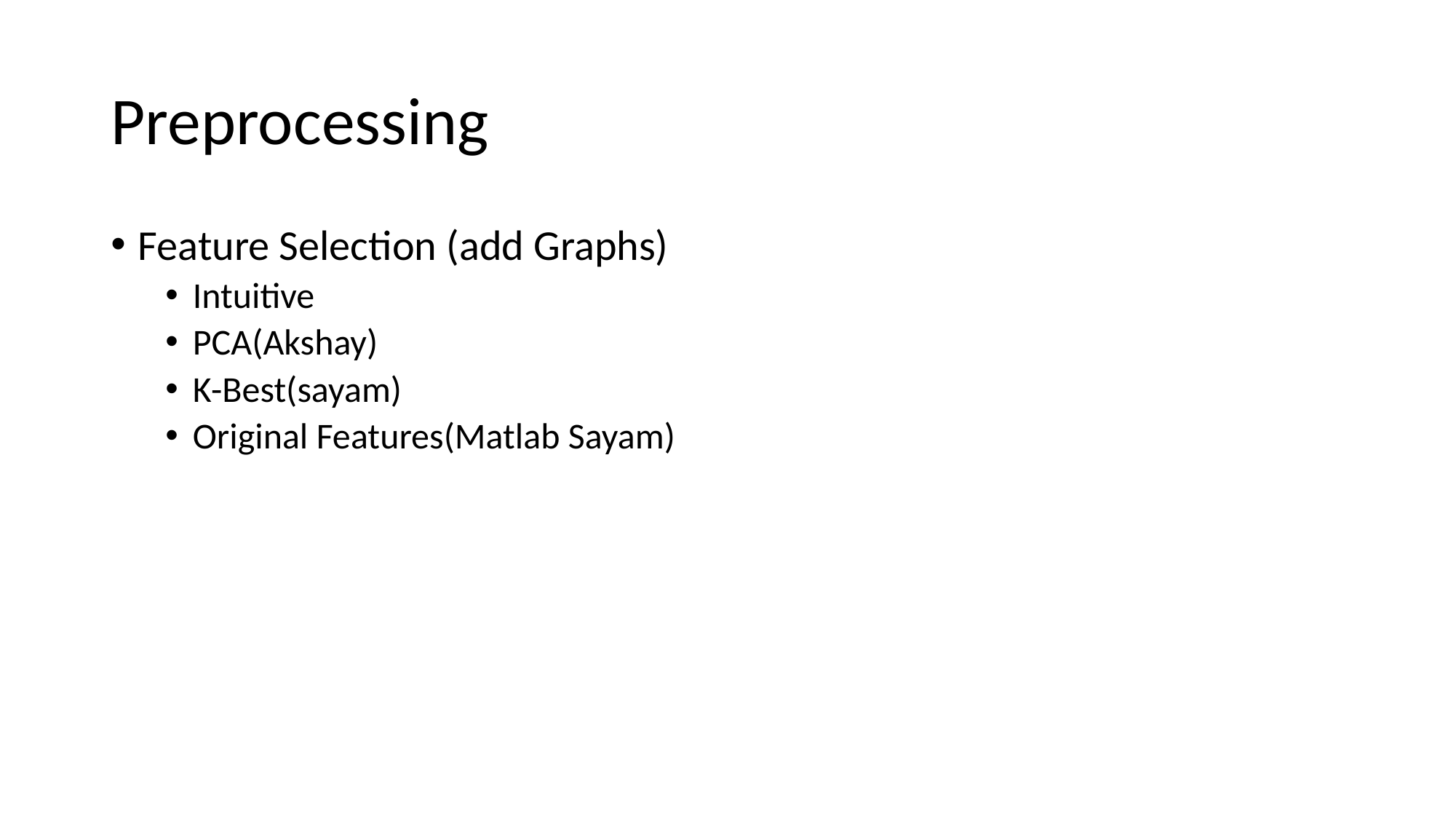

# Preprocessing
Feature Selection (add Graphs)
Intuitive
PCA(Akshay)
K-Best(sayam)
Original Features(Matlab Sayam)